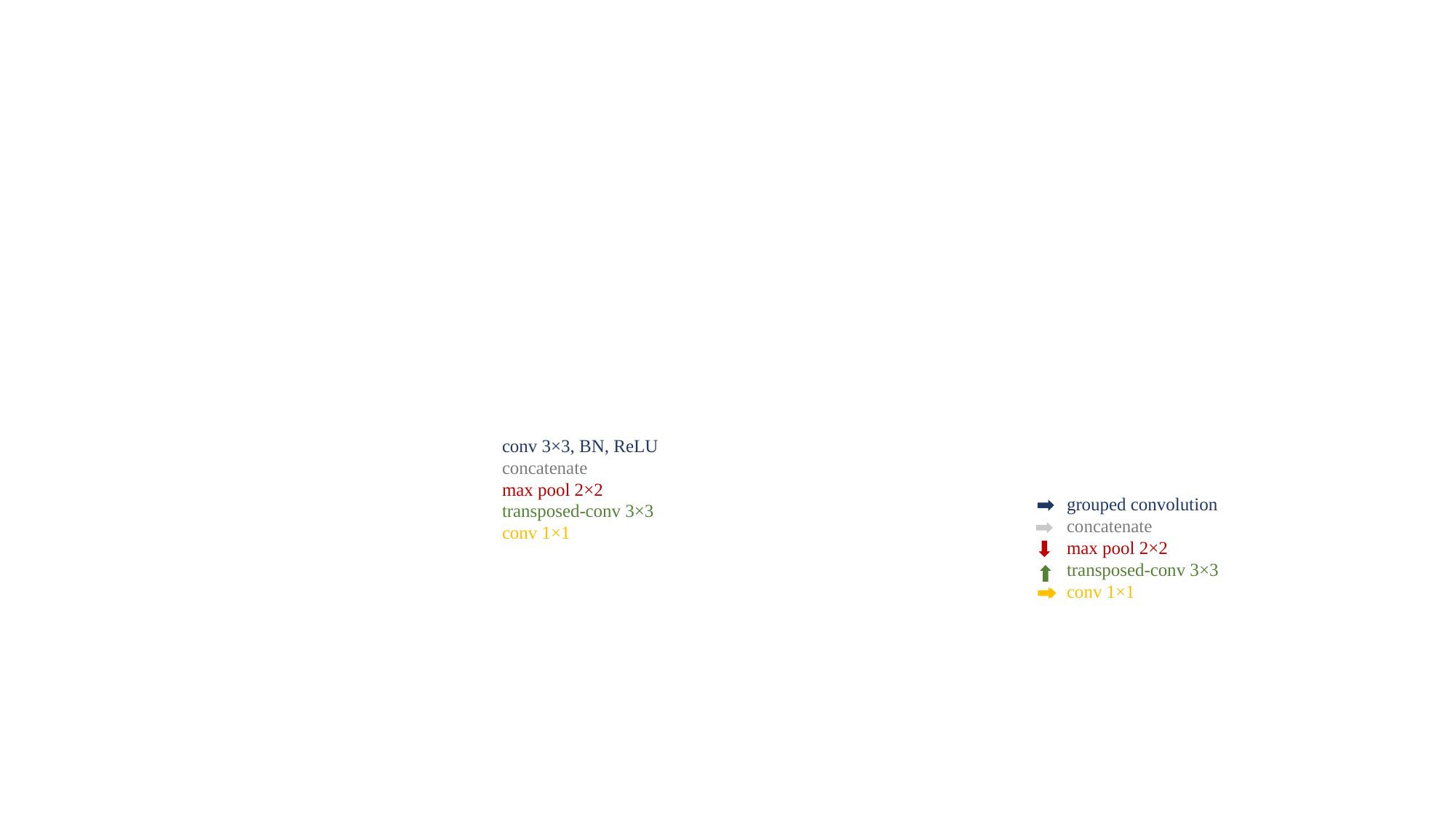

conv 3×3, BN, ReLU
concatenate
max pool 2×2
transposed-conv 3×3
conv 1×1
grouped convolution
concatenate
max pool 2×2
transposed-conv 3×3
conv 1×1